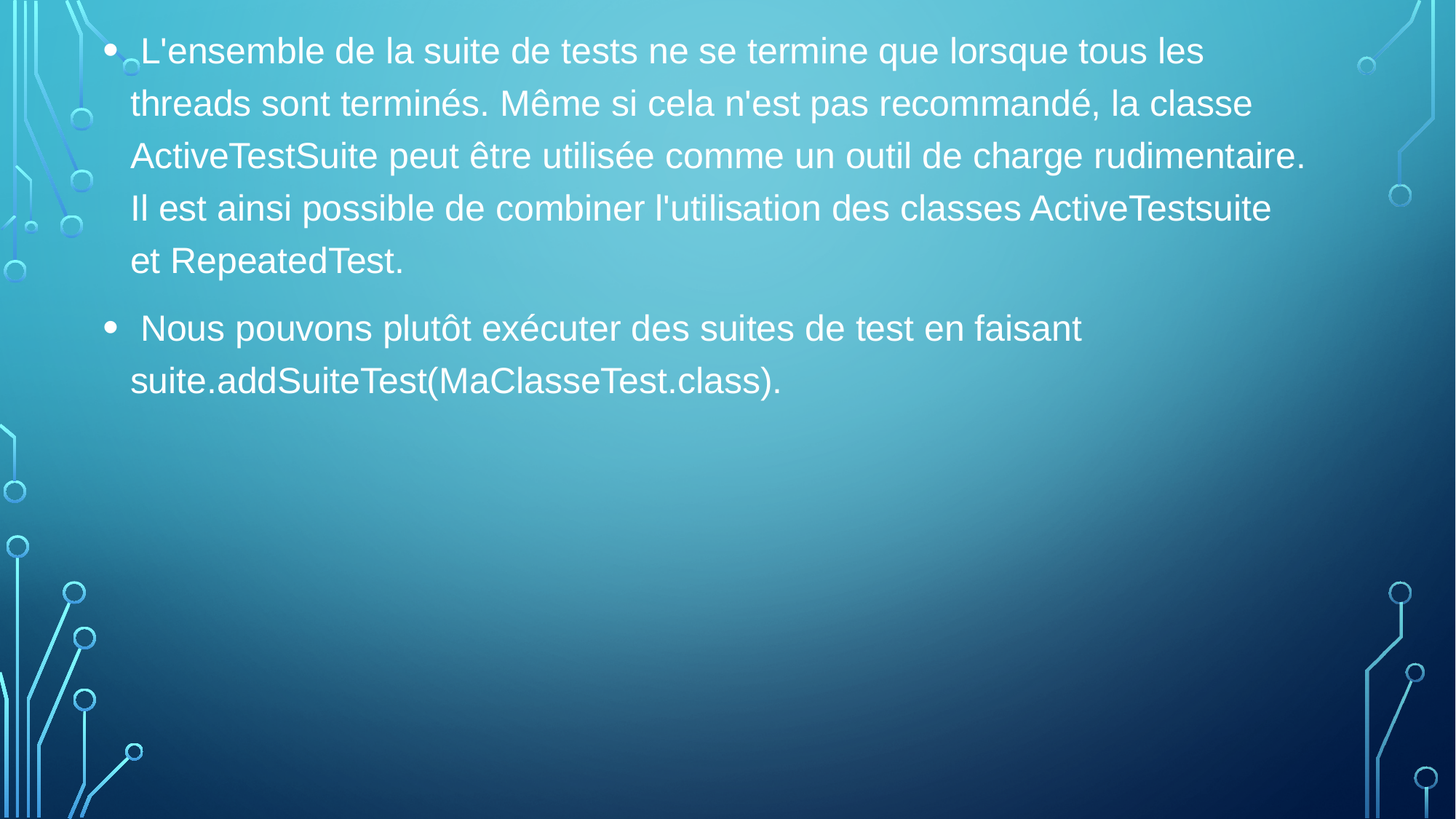

L'ensemble de la suite de tests ne se termine que lorsque tous les threads sont terminés. Même si cela n'est pas recommandé, la classe ActiveTestSuite peut être utilisée comme un outil de charge rudimentaire. Il est ainsi possible de combiner l'utilisation des classes ActiveTestsuite et RepeatedTest.
 Nous pouvons plutôt exécuter des suites de test en faisant suite.addSuiteTest(MaClasseTest.class).